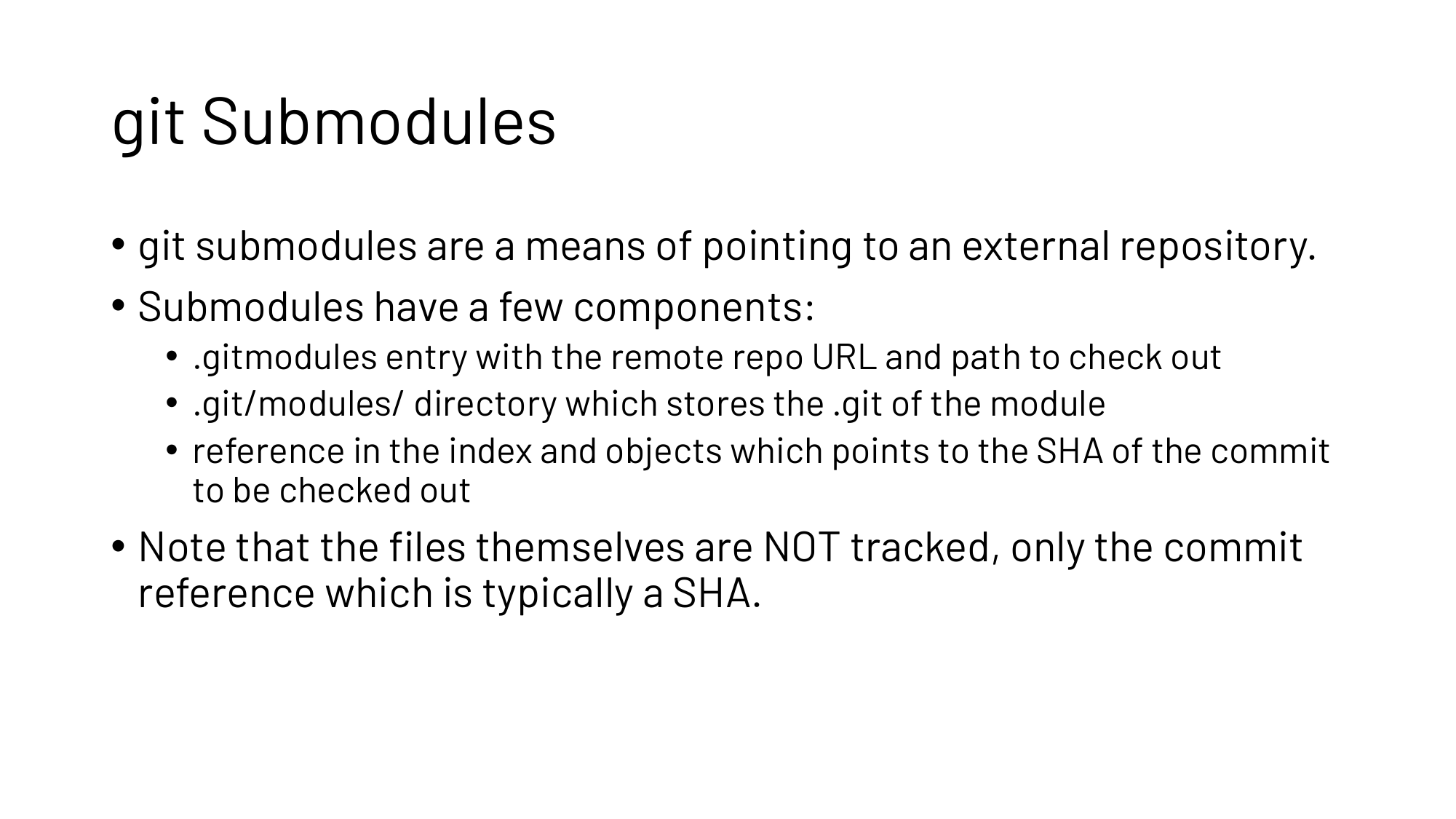

# git Submodules
git submodules are a means of pointing to an external repository.
Submodules have a few components:
.gitmodules entry with the remote repo URL and path to check out
.git/modules/ directory which stores the .git of the module
reference in the index and objects which points to the SHA of the commit to be checked out
Note that the files themselves are NOT tracked, only the commit reference which is typically a SHA.